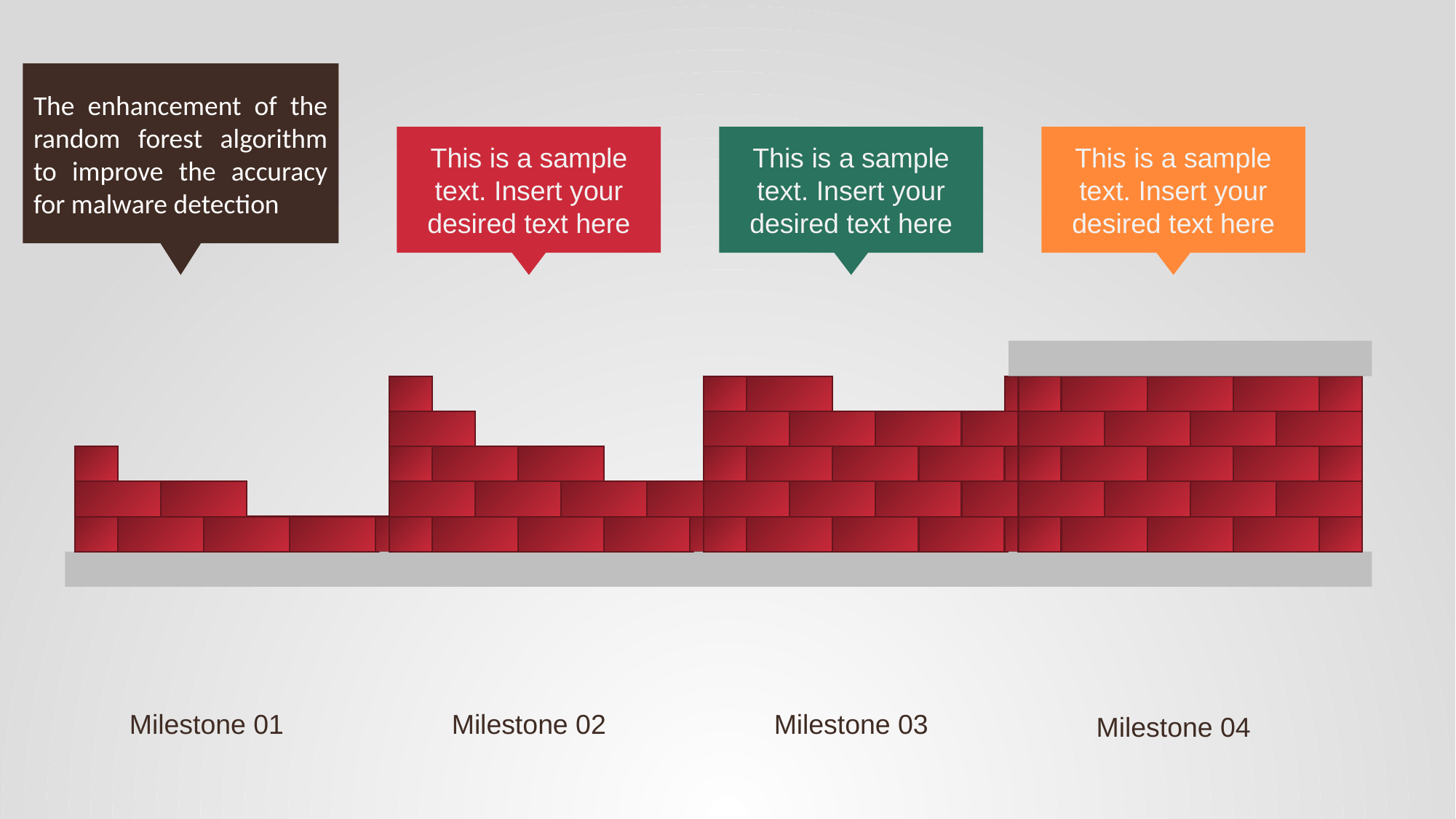

The enhancement of the random forest algorithm to improve the accuracy for malware detection

This is a sample text. Insert your desired text here

This is a sample text. Insert your desired text here

This is a sample text. Insert your desired text here

Milestone 02
Milestone 03
Milestone 01
Milestone 04